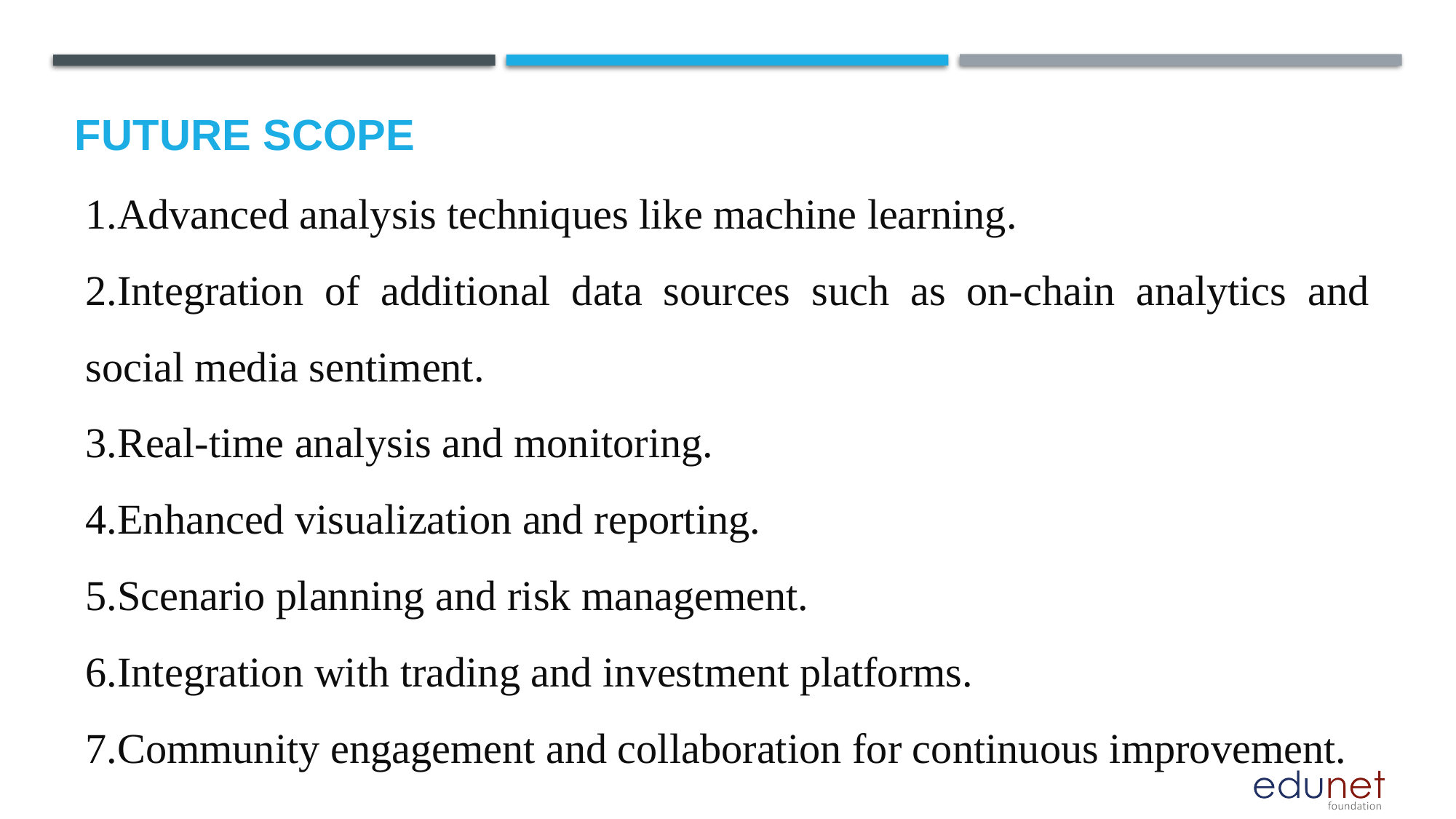

Future scope

Advanced analysis techniques like machine learning.
Integration of additional data sources such as on-chain analytics and social media sentiment.
Real-time analysis and monitoring.
Enhanced visualization and reporting.
Scenario planning and risk management.
Integration with trading and investment platforms.
Community engagement and collaboration for continuous improvement.